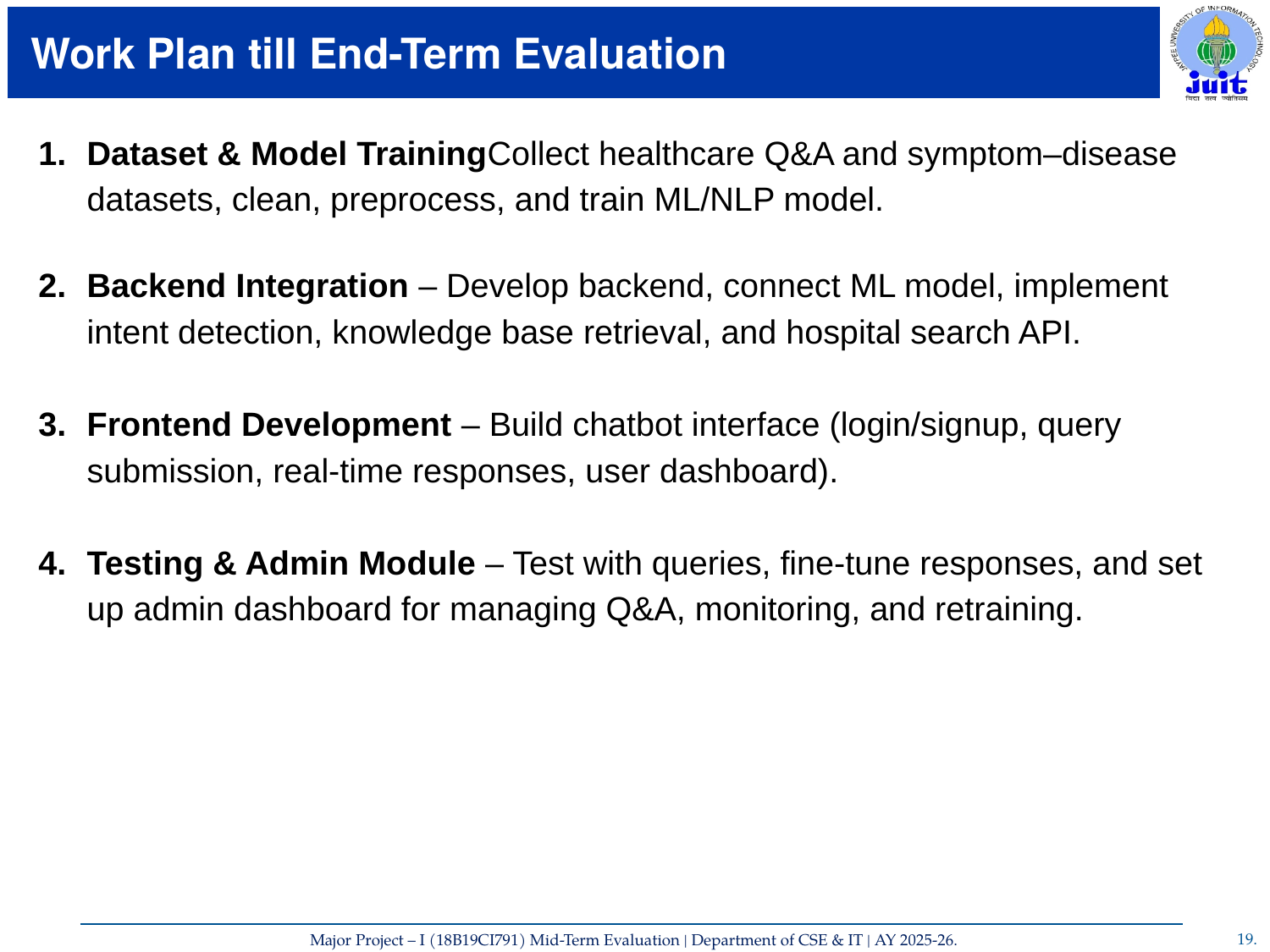

# Work Plan till End-Term Evaluation
Dataset & Model TrainingCollect healthcare Q&A and symptom–disease datasets, clean, preprocess, and train ML/NLP model.
Backend Integration – Develop backend, connect ML model, implement intent detection, knowledge base retrieval, and hospital search API.
Frontend Development – Build chatbot interface (login/signup, query submission, real-time responses, user dashboard).
Testing & Admin Module – Test with queries, fine-tune responses, and set up admin dashboard for managing Q&A, monitoring, and retraining.